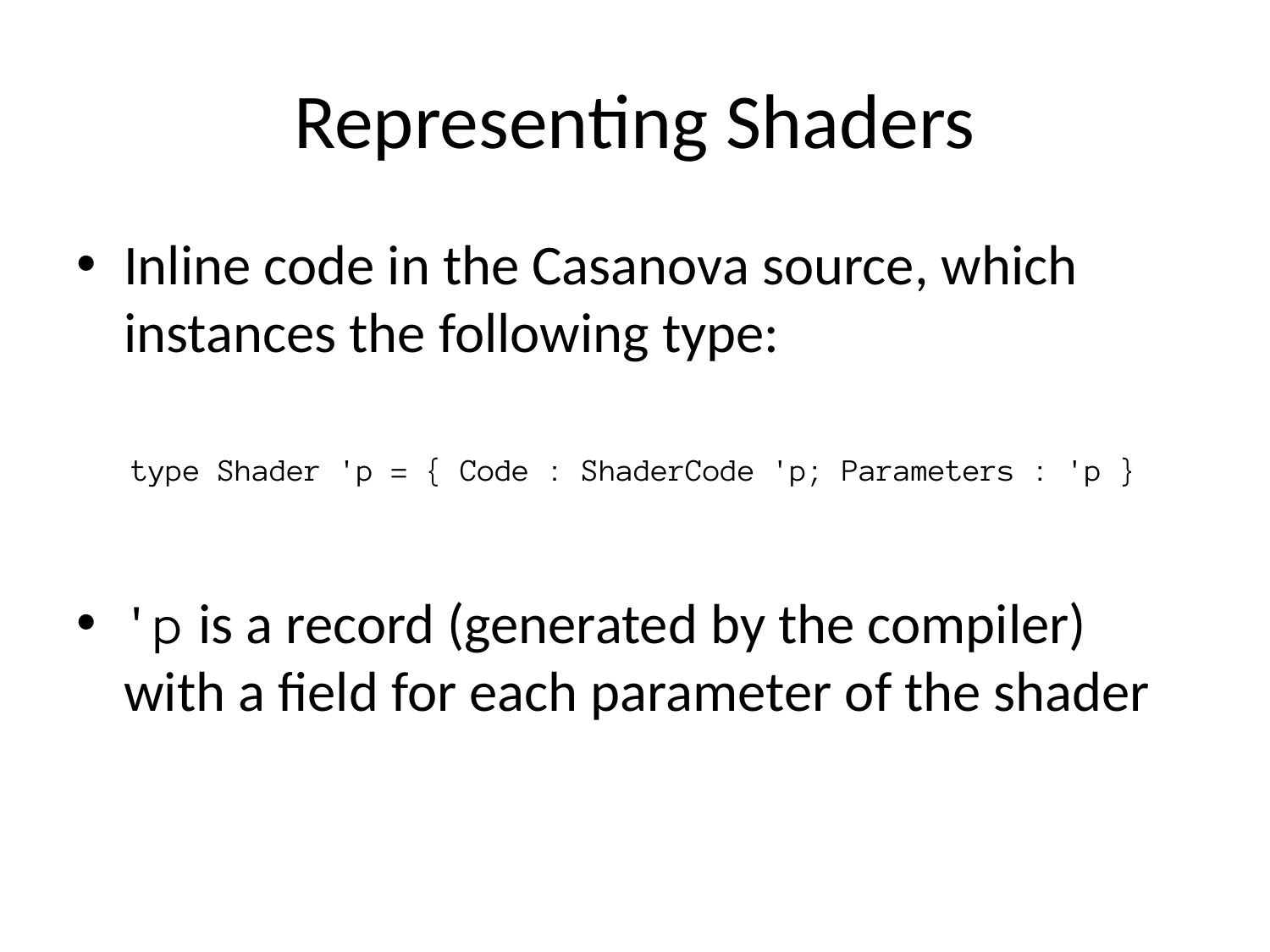

# Representing Shaders
Inline code in the Casanova source, which instances the following type:

type Shader 'p = { Code : ShaderCode 'p; Parameters : 'p }

'p is a record (generated by the compiler) with a field for each parameter of the shader